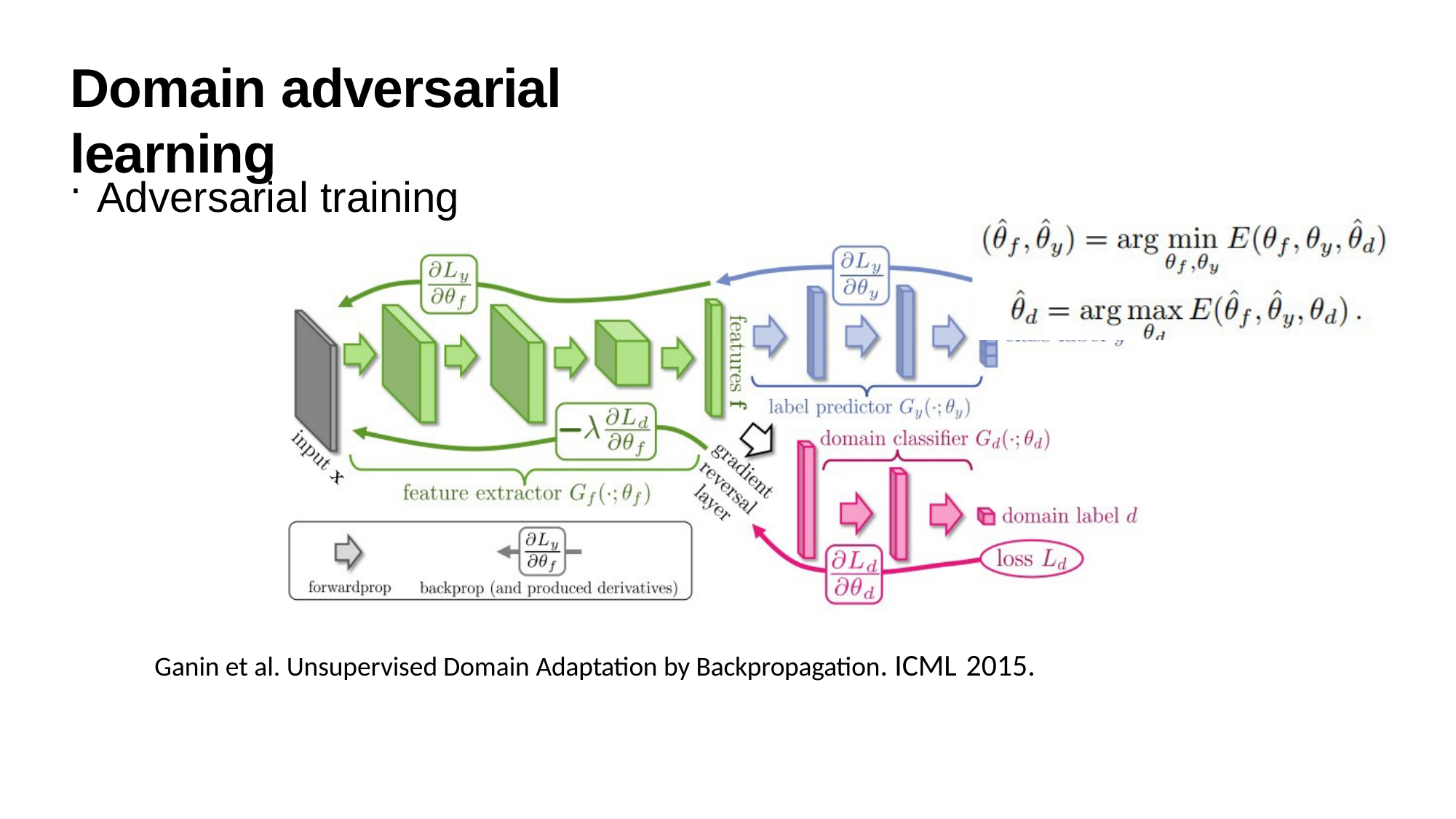

# Domain adversarial learning
Adversarial training

Ganin et al. Unsupervised Domain Adaptation by Backpropagation. ICML 2015.